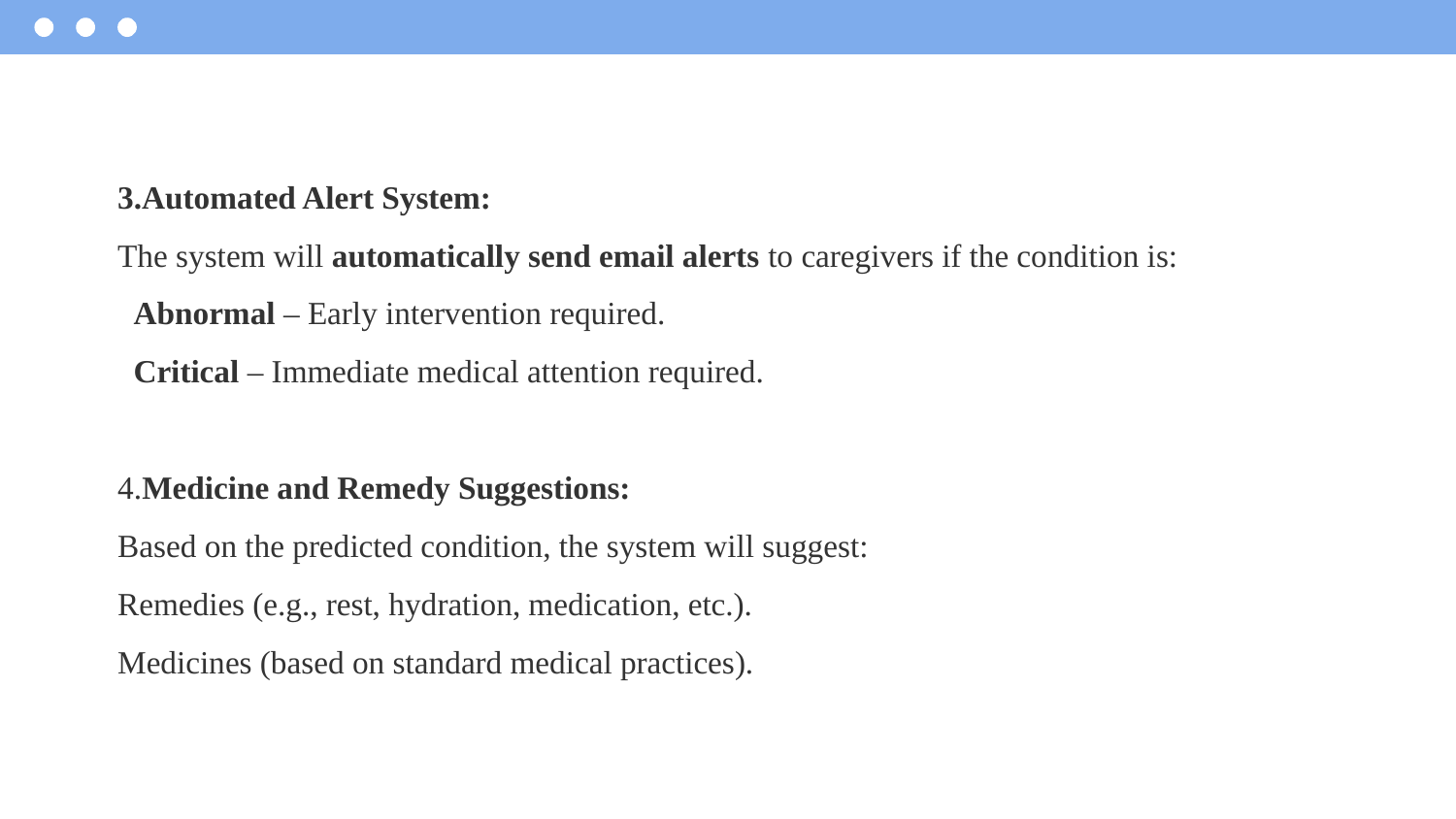

# 3.Automated Alert System: The system will automatically send email alerts to caregivers if the condition is: Abnormal – Early intervention required. Critical – Immediate medical attention required. 4.Medicine and Remedy Suggestions: Based on the predicted condition, the system will suggest: Remedies (e.g., rest, hydration, medication, etc.). Medicines (based on standard medical practices).